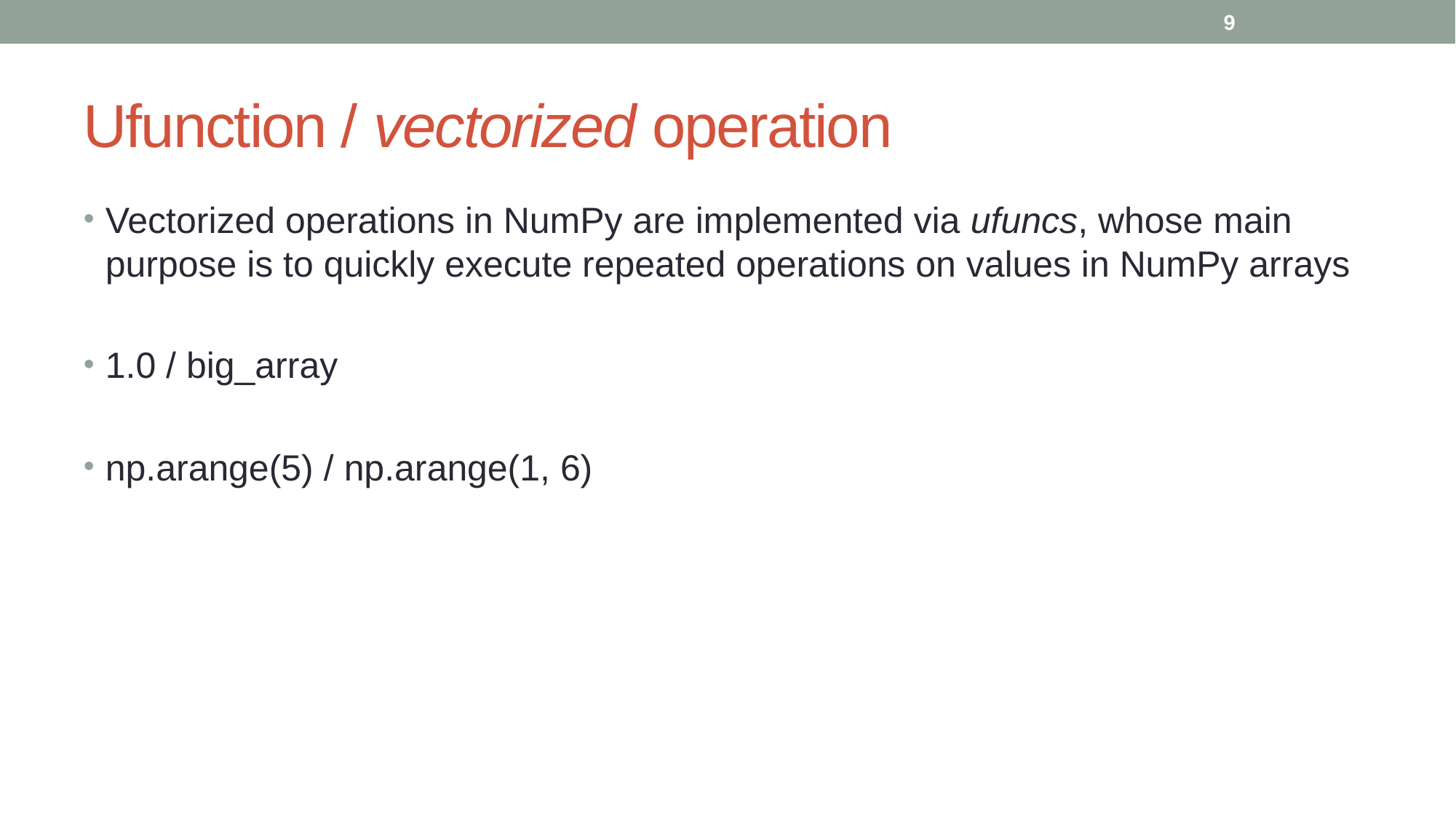

9
# Ufunction / vectorized operation
Vectorized operations in NumPy are implemented via ufuncs, whose main purpose is to quickly execute repeated operations on values in NumPy arrays

1.0 / big_array

np.arange(5) / np.arange(1, 6)